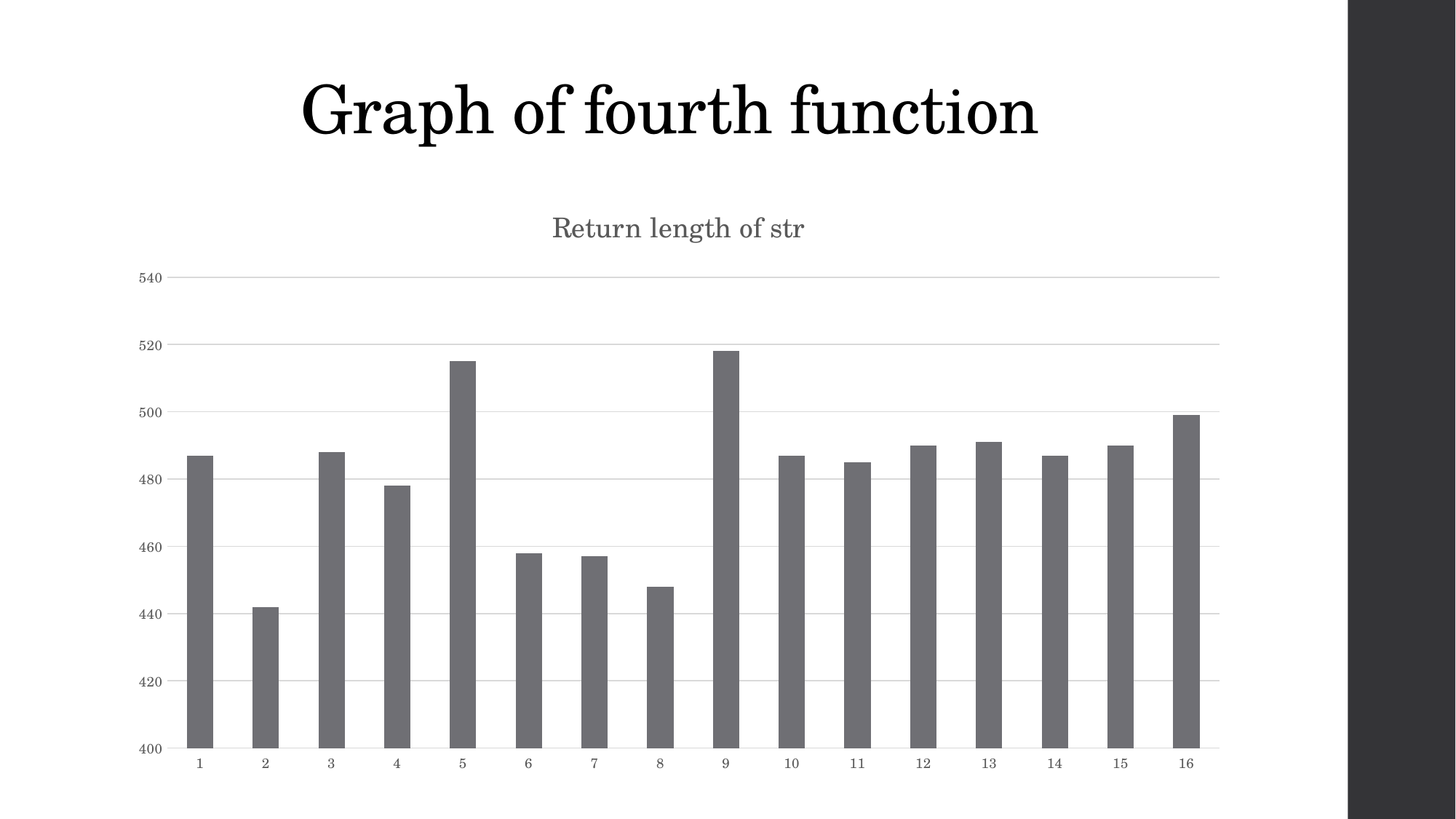

# Graph of fourth function

### Chart: Return length of str

| Category |  |
|---|---|